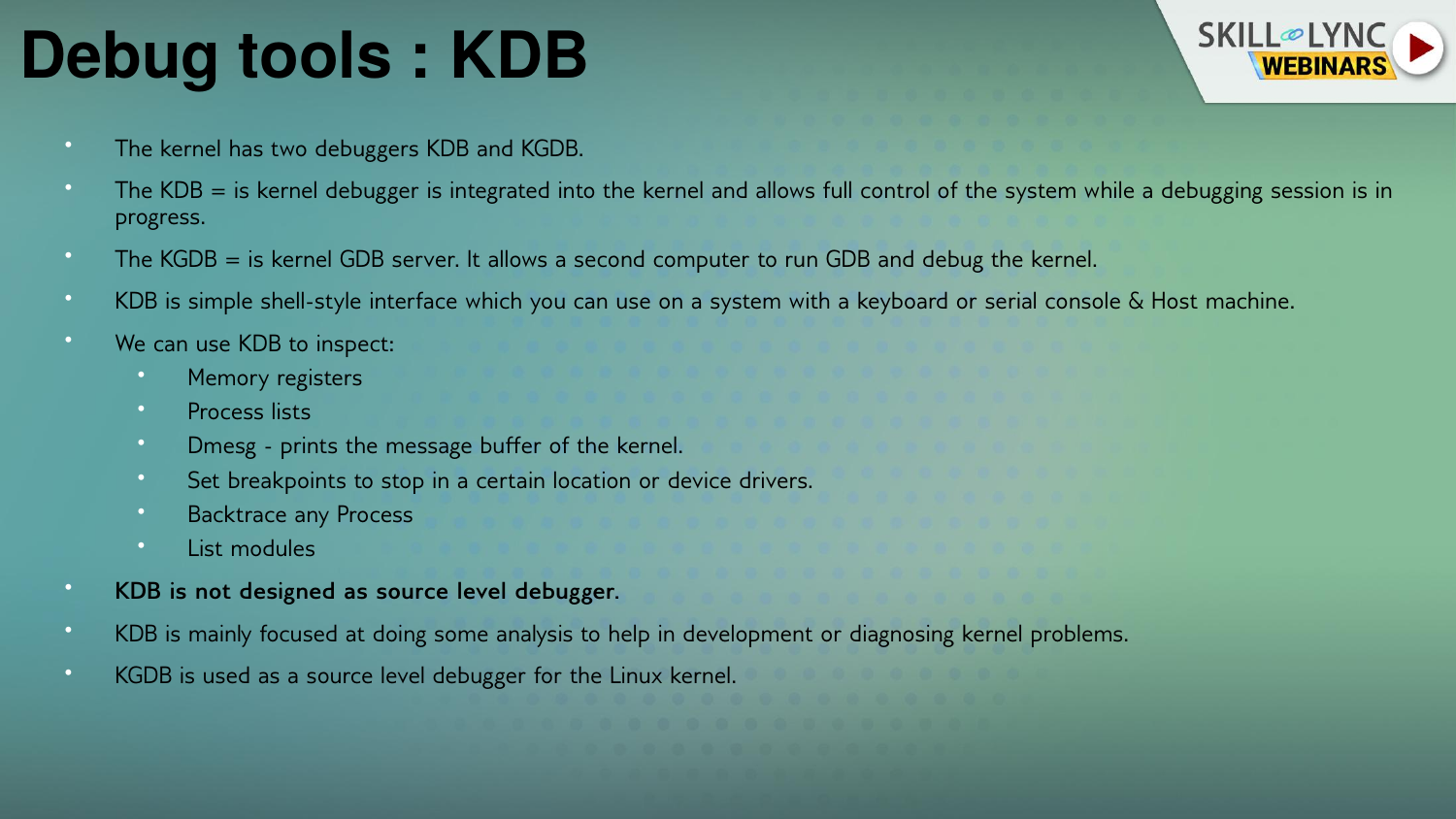

# Debug tools : KDB
The kernel has two debuggers KDB and KGDB.
The KDB = is kernel debugger is integrated into the kernel and allows full control of the system while a debugging session is in progress.
The KGDB = is kernel GDB server. It allows a second computer to run GDB and debug the kernel.
KDB is simple shell-style interface which you can use on a system with a keyboard or serial console & Host machine.
We can use KDB to inspect:
Memory registers
Process lists
Dmesg - prints the message buffer of the kernel.
Set breakpoints to stop in a certain location or device drivers.
Backtrace any Process
List modules
KDB is not designed as source level debugger.
KDB is mainly focused at doing some analysis to help in development or diagnosing kernel problems.
KGDB is used as a source level debugger for the Linux kernel.